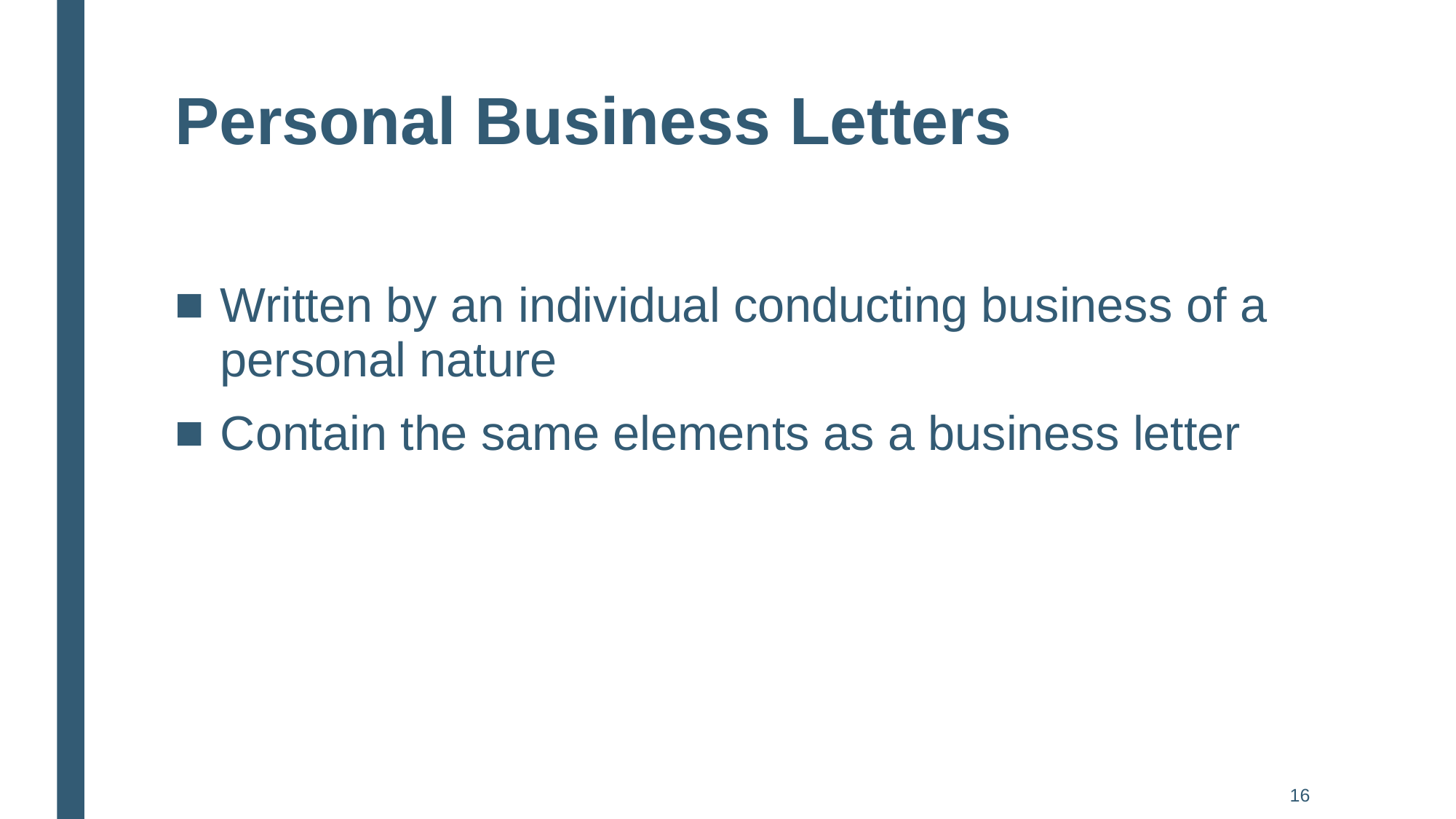

# Personal Business Letters
Written by an individual conducting business of a personal nature
Contain the same elements as a business letter
16